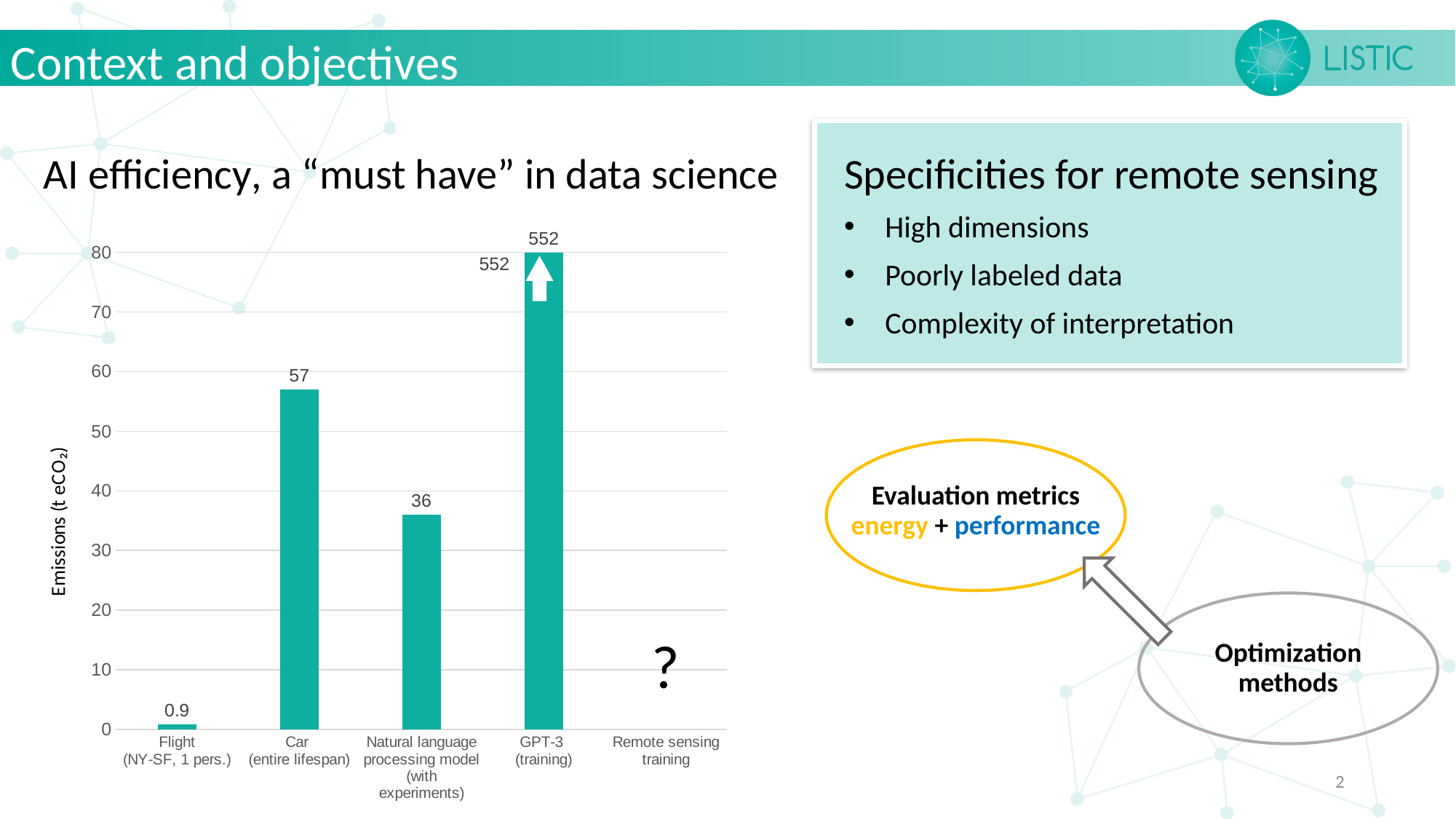

Context and objectives
AI efficiency, a “must have” in data science
Specificities for remote sensing

High dimensions
Poorly labeled data
Complexity of interpretation

### Chart

| Category |  Series |
|---|---|
| Flight
(NY-SF, 1 pers.) | 0.9 |
| Car
(entire lifespan) | 57.0 |
| Natural language processing model
(with experiments) | 36.0 |
| GPT-3
(training) | 552.0 |
| Remote sensing training | None |
552

Evaluation metrics energy + performance

Optimization methods
?
2